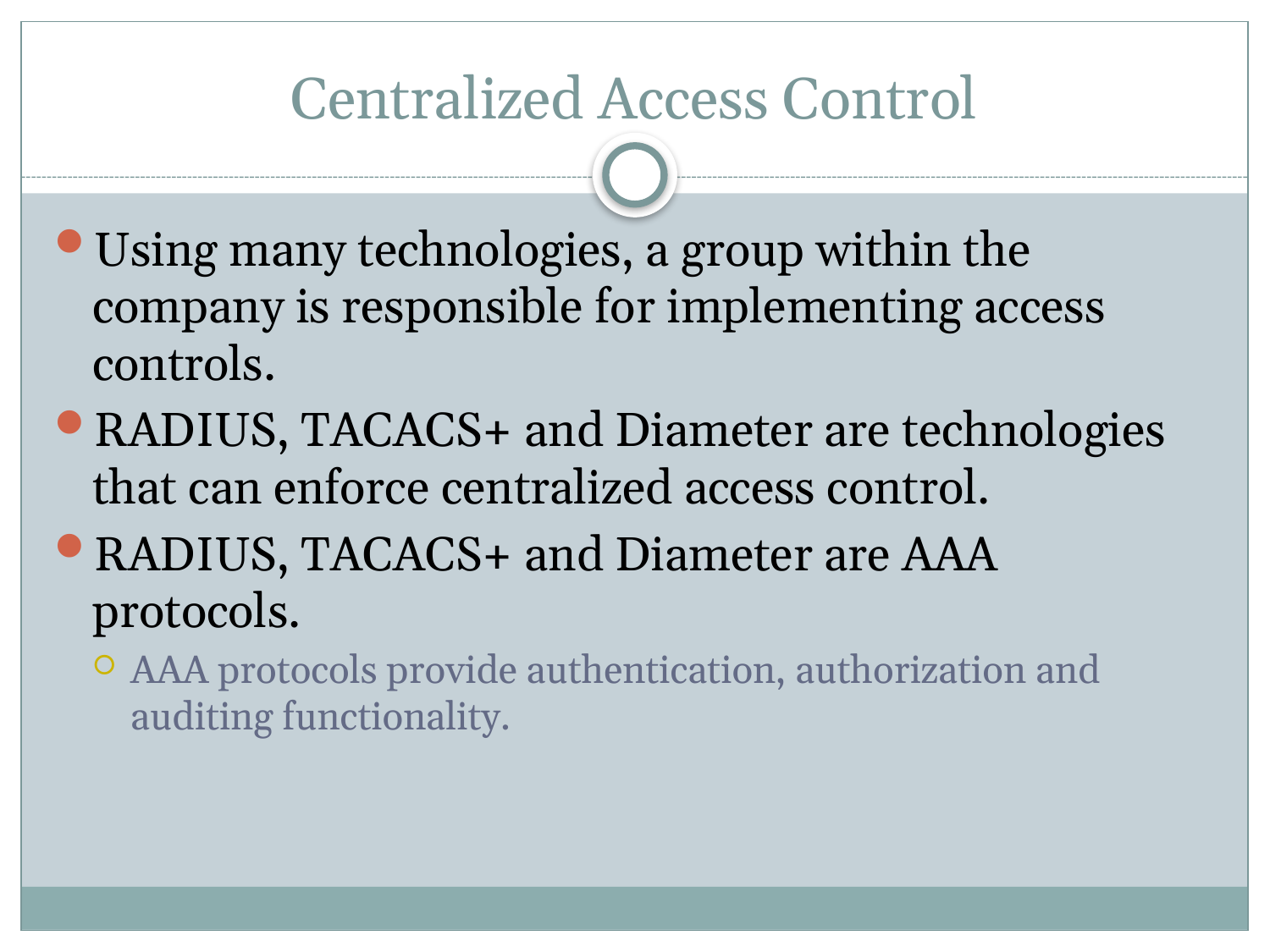

# Centralized Access Control
Using many technologies, a group within the company is responsible for implementing access controls.
RADIUS, TACACS+ and Diameter are technologies that can enforce centralized access control.
RADIUS, TACACS+ and Diameter are AAA protocols.
AAA protocols provide authentication, authorization and auditing functionality.